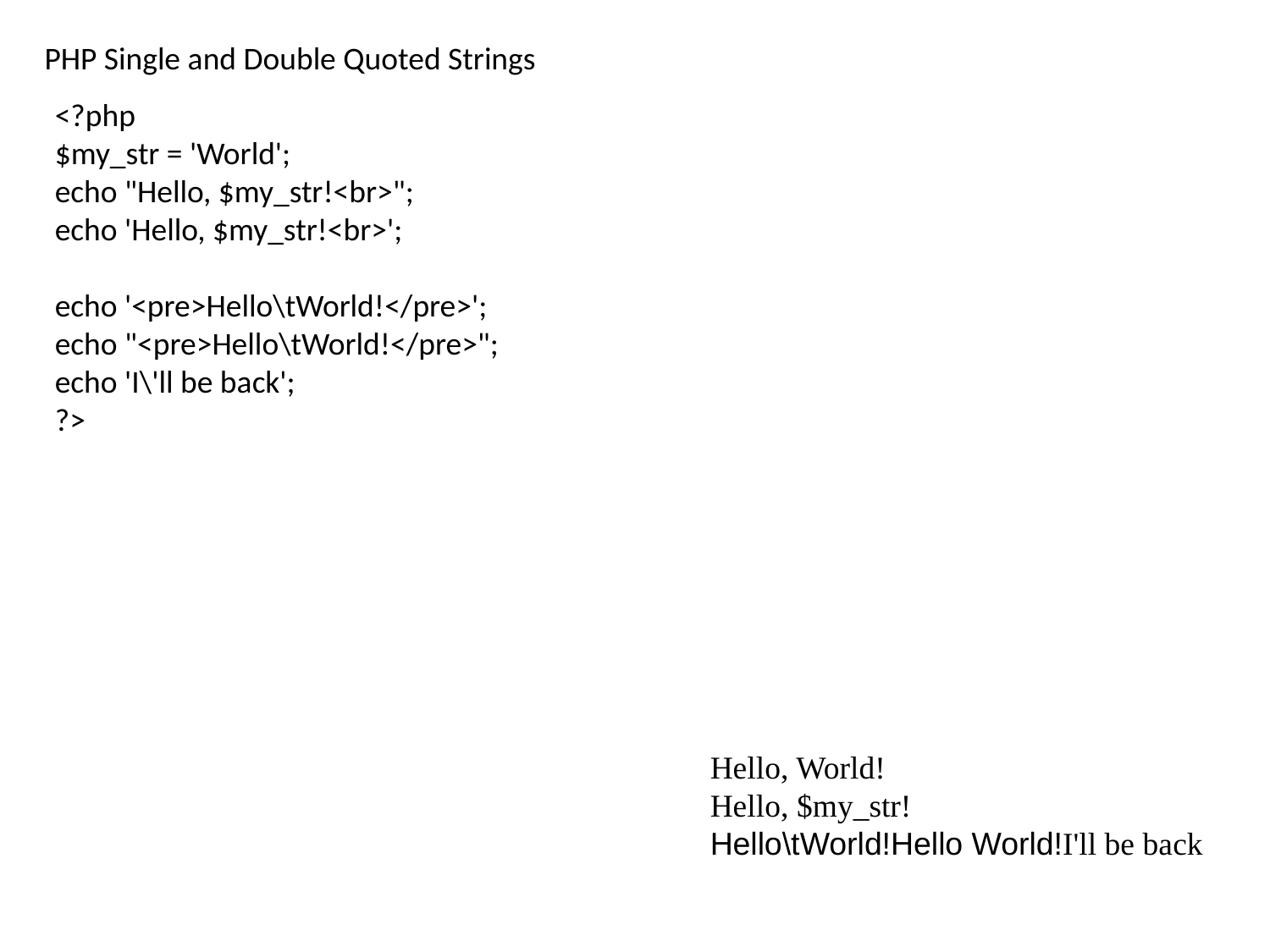

PHP Single and Double Quoted Strings
<?php
$my_str = 'World';
echo "Hello, $my_str!<br>";
echo 'Hello, $my_str!<br>';

echo '<pre>Hello\tWorld!</pre>';
echo "<pre>Hello\tWorld!</pre>";
echo 'I\'ll be back';
?>
Hello, World!
Hello, $my_str!
Hello\tWorld!Hello World!I'll be back